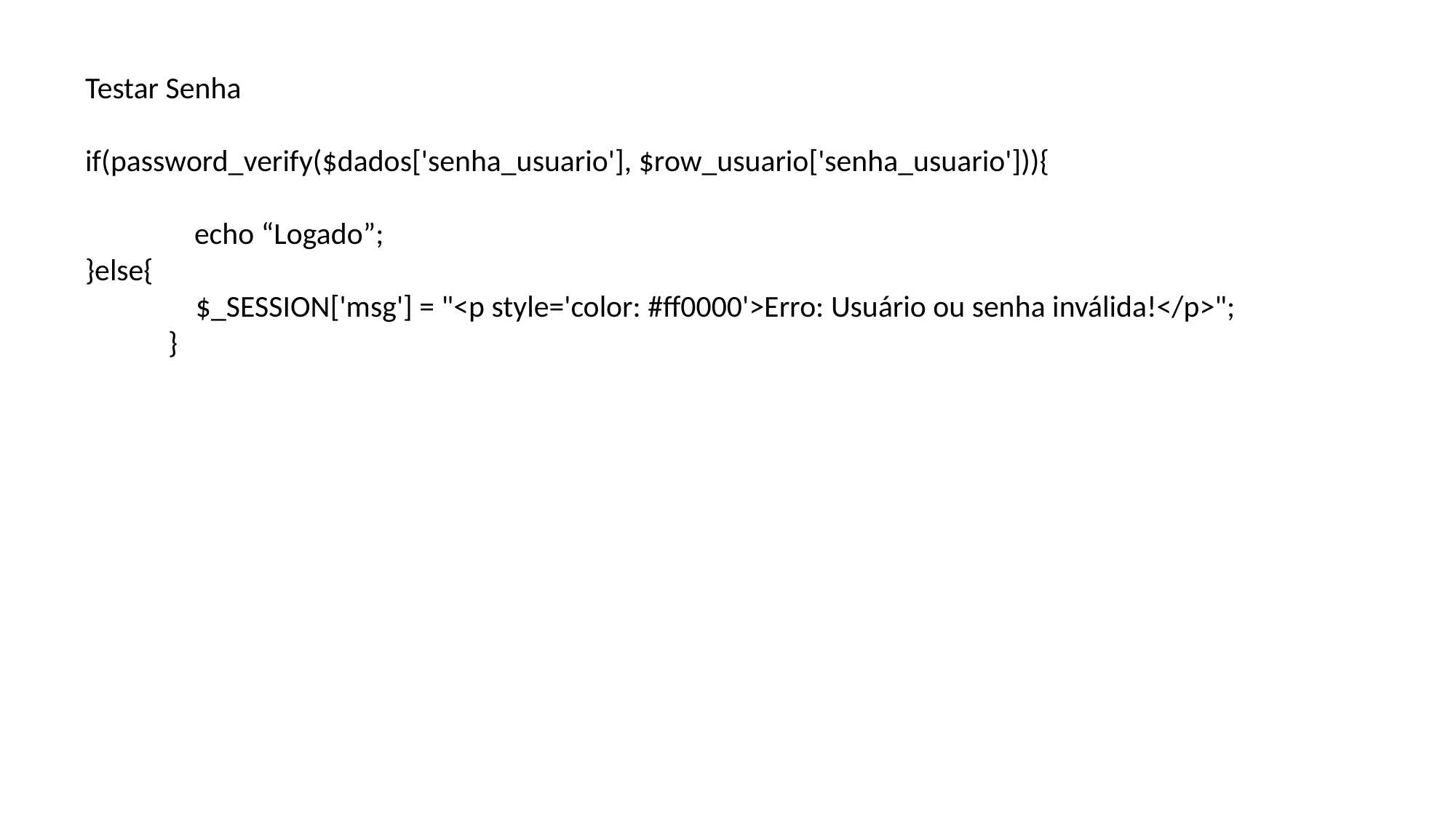

Testar Senha

if(password_verify($dados['senha_usuario'], $row_usuario['senha_usuario'])){

	echo “Logado”;
}else{
                $_SESSION['msg'] = "<p style='color: #ff0000'>Erro: Usuário ou senha inválida!</p>";
            }